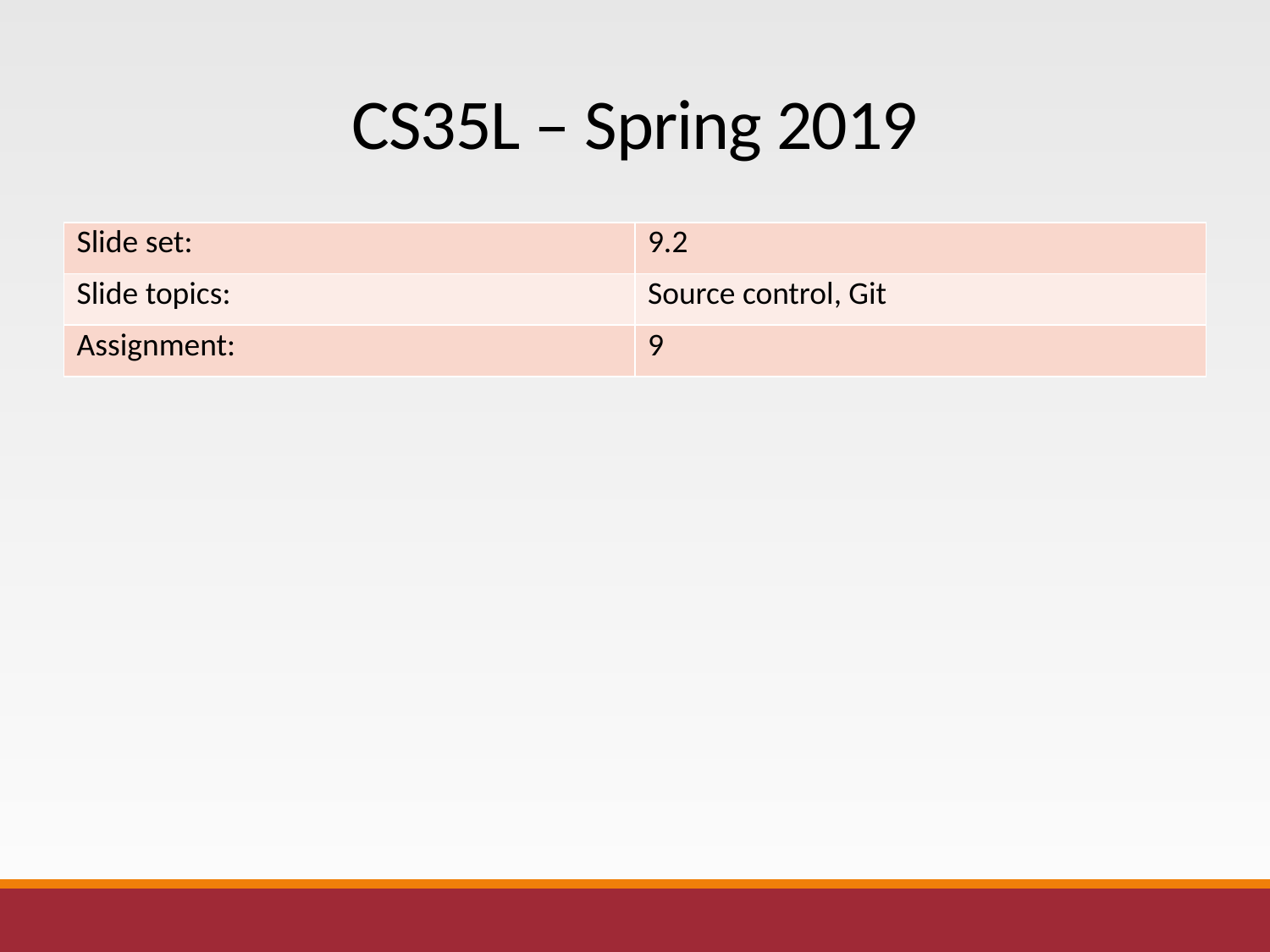

# CS35L – Spring 2019
| Slide set: | 9.2 |
| --- | --- |
| Slide topics: | Source control, Git |
| Assignment: | 9 |